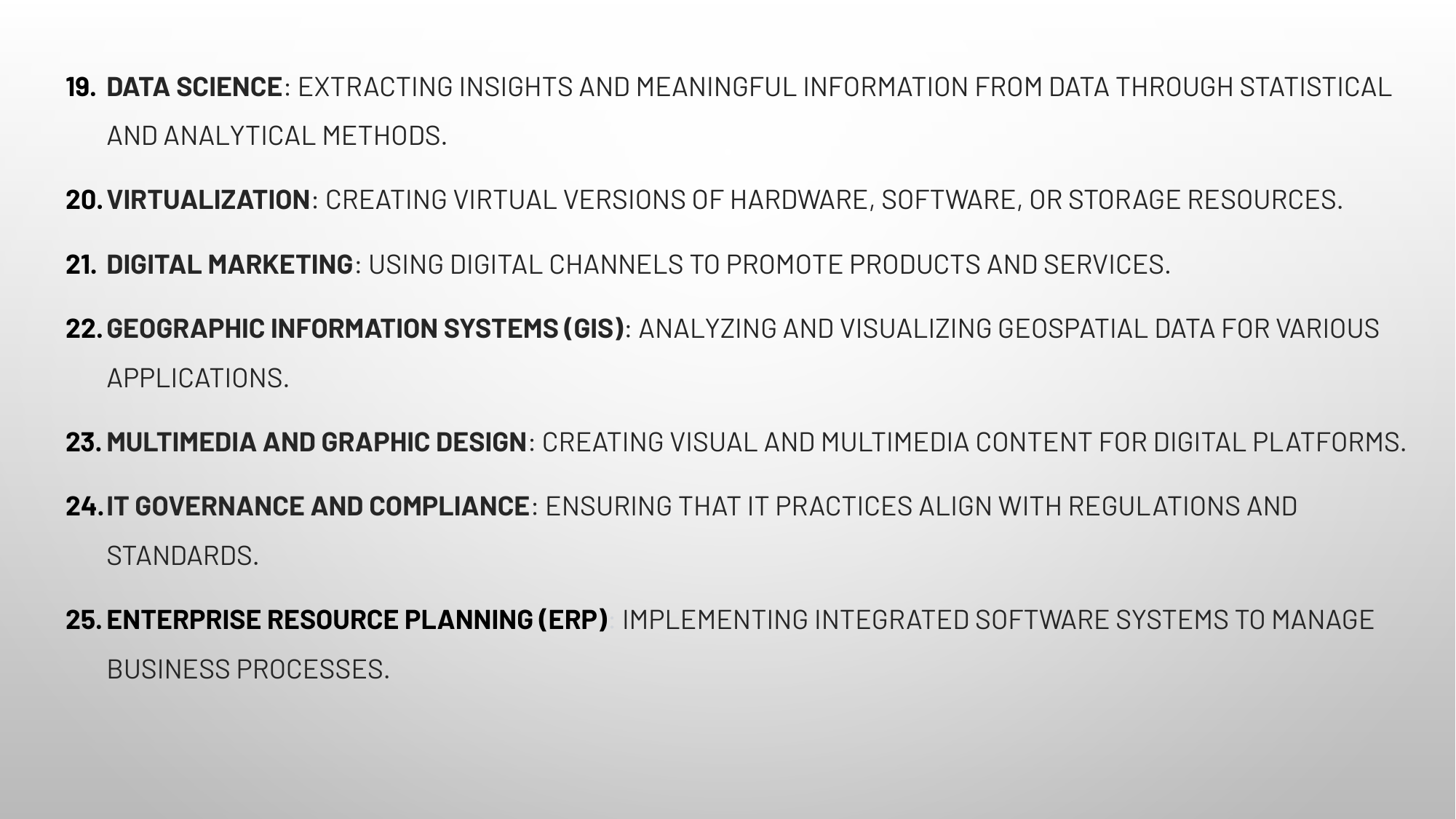

Data Science: Extracting insights and meaningful information from data through statistical and analytical methods.
Virtualization: Creating virtual versions of hardware, software, or storage resources.
Digital Marketing: Using digital channels to promote products and services.
Geographic Information Systems (GIS): Analyzing and visualizing geospatial data for various applications.
Multimedia and Graphic Design: Creating visual and multimedia content for digital platforms.
IT Governance and Compliance: Ensuring that IT practices align with regulations and standards.
Enterprise Resource Planning (ERP): Implementing integrated software systems to manage business processes.